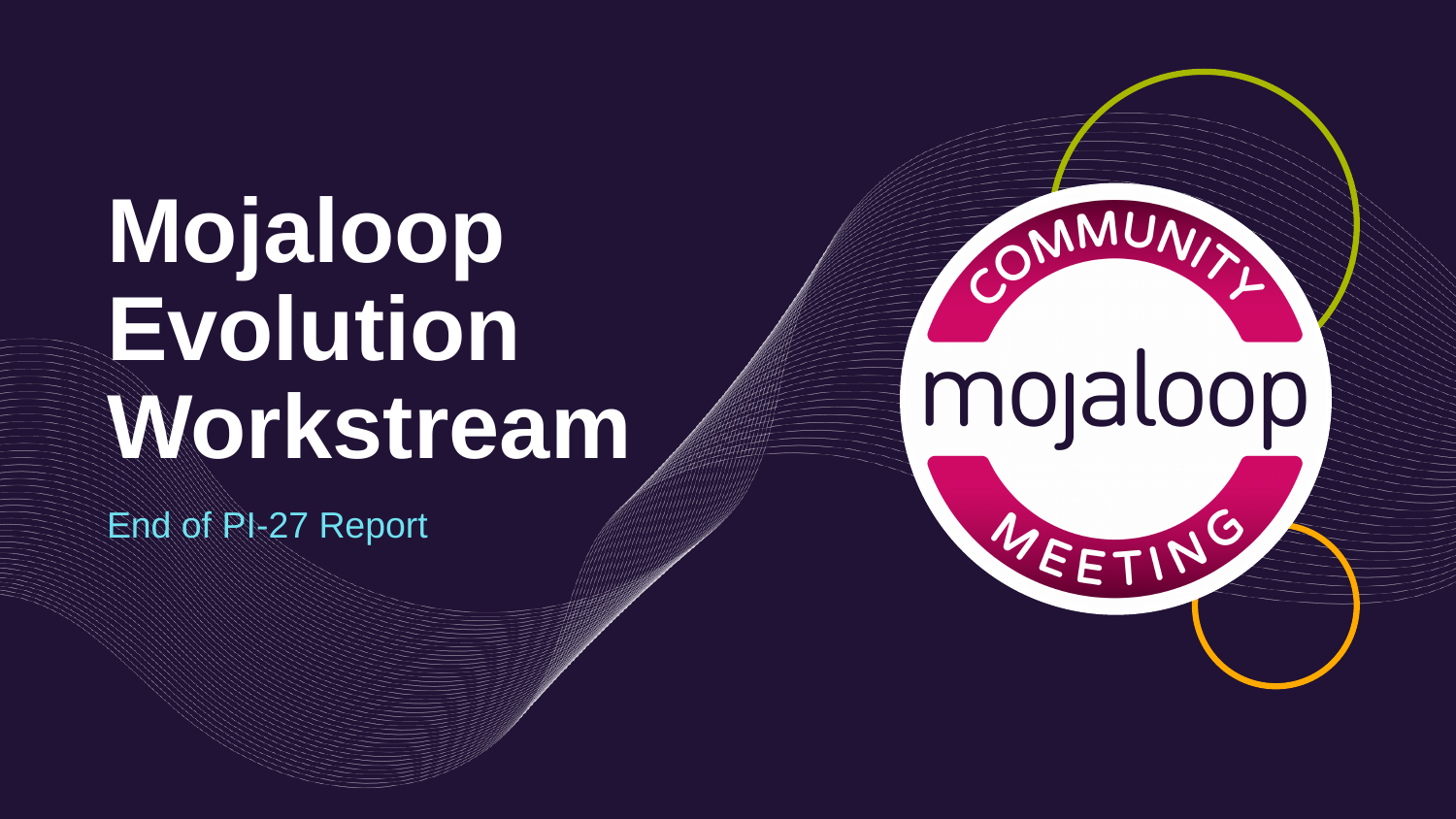

# Mojaloop Evolution Workstream
End of PI-27 Report